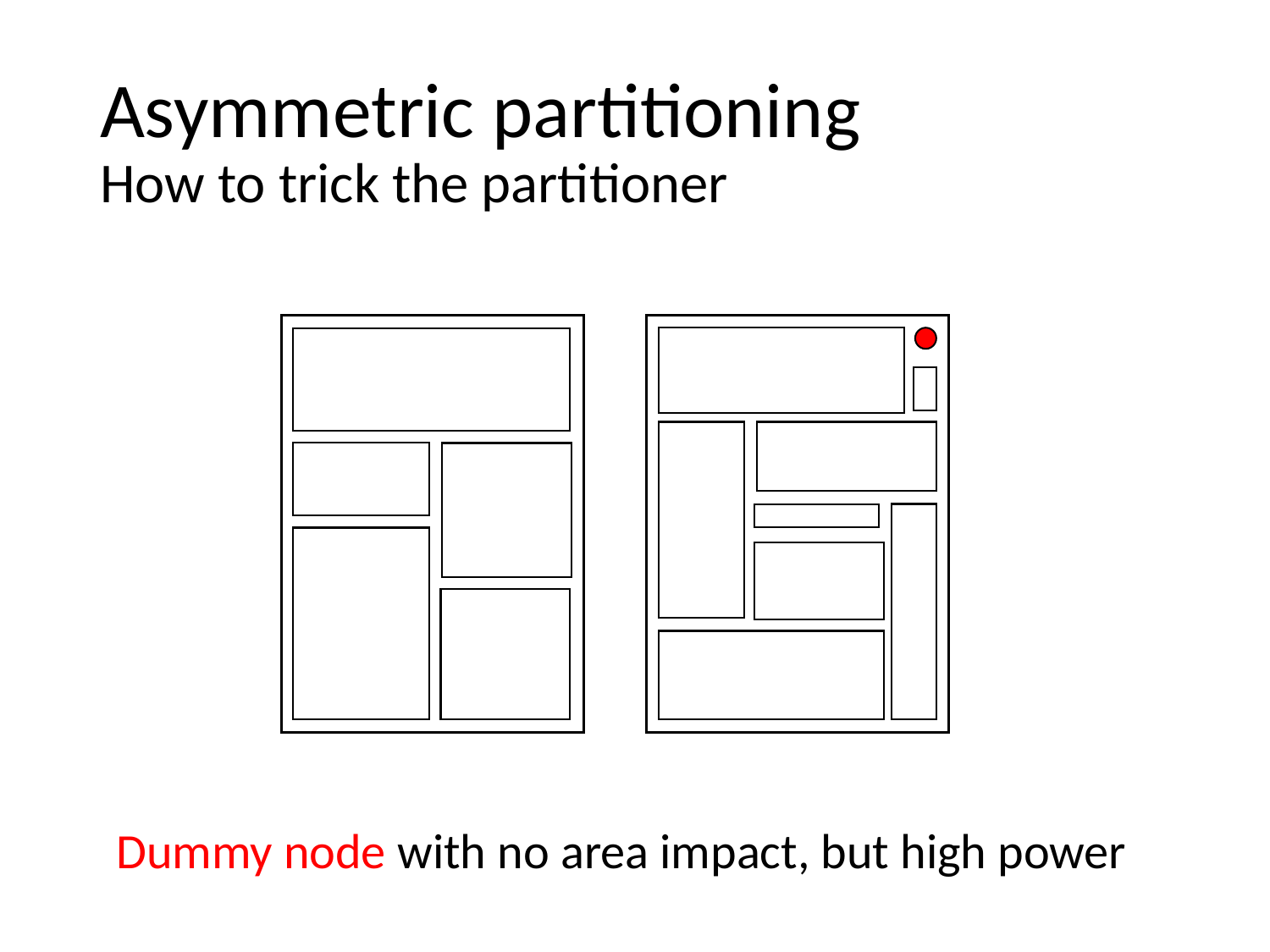

# Asymmetric partitioning How to trick the partitioner

Dummy node with no area impact, but high power